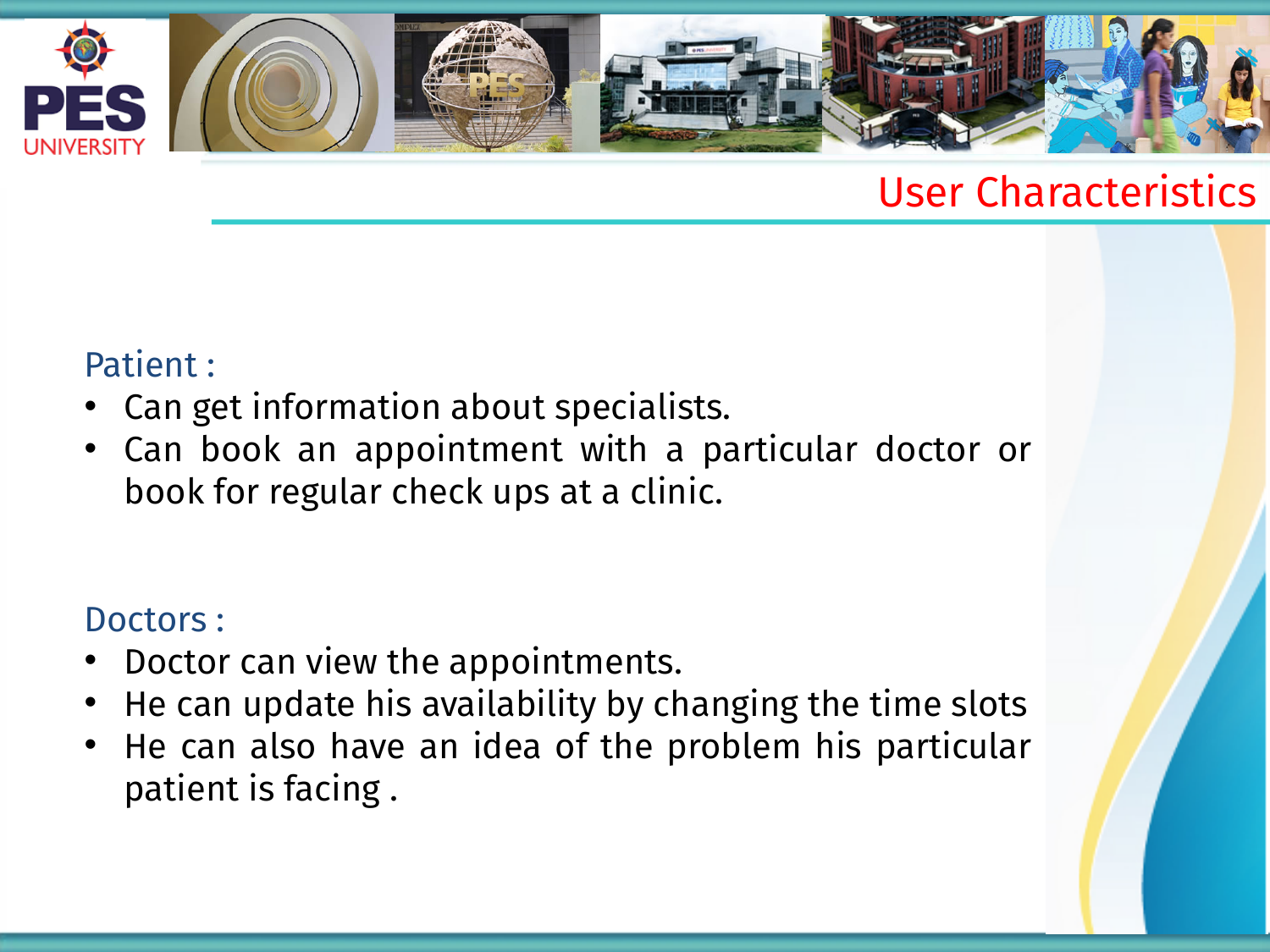

User Characteristics

Patient :
Can get information about specialists.
Can book an appointment with a particular doctor or book for regular check ups at a clinic.

Doctors :
Doctor can view the appointments.
He can update his availability by changing the time slots
He can also have an idea of the problem his particular patient is facing .